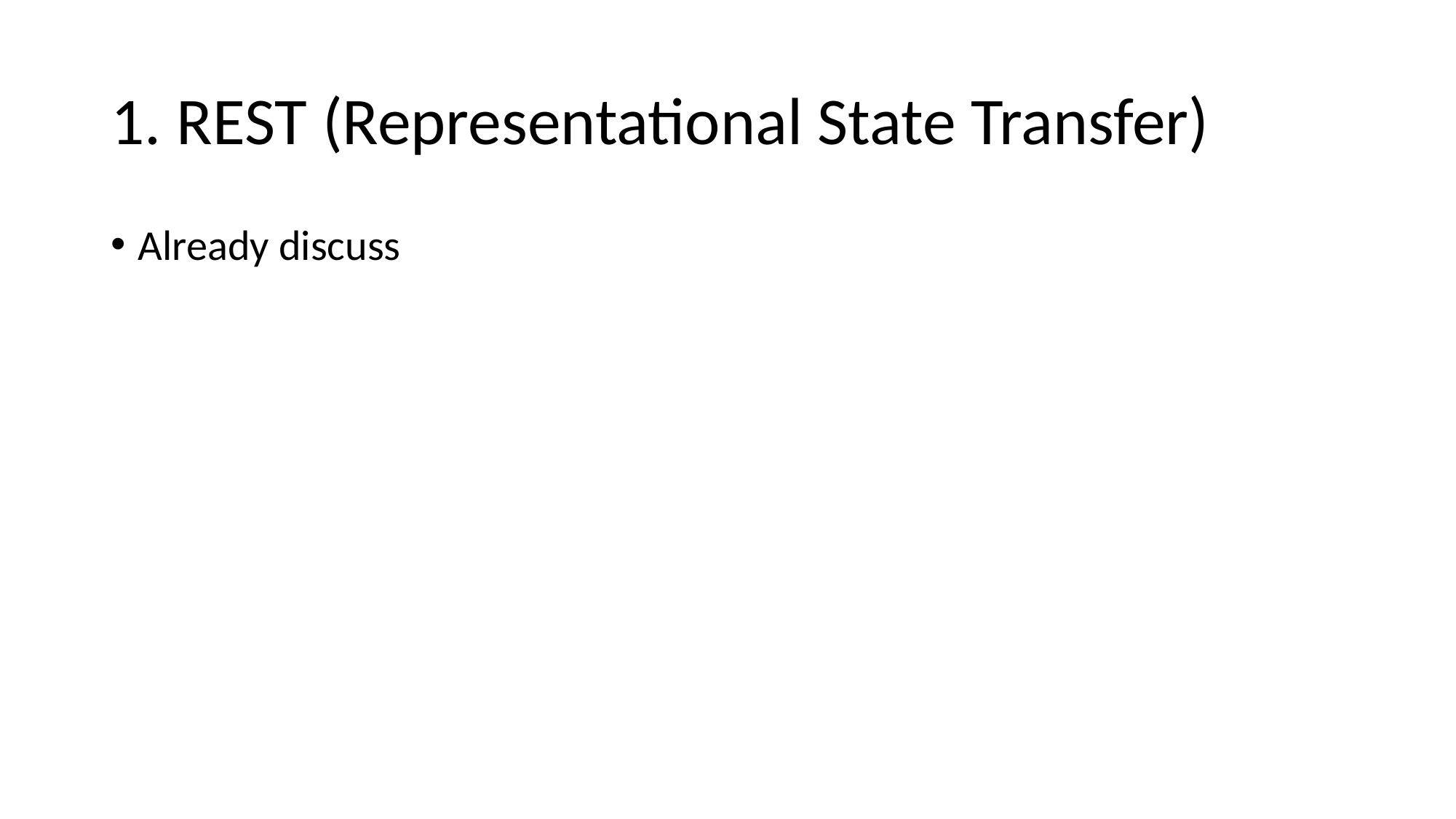

# 1. REST (Representational State Transfer)
Already discuss